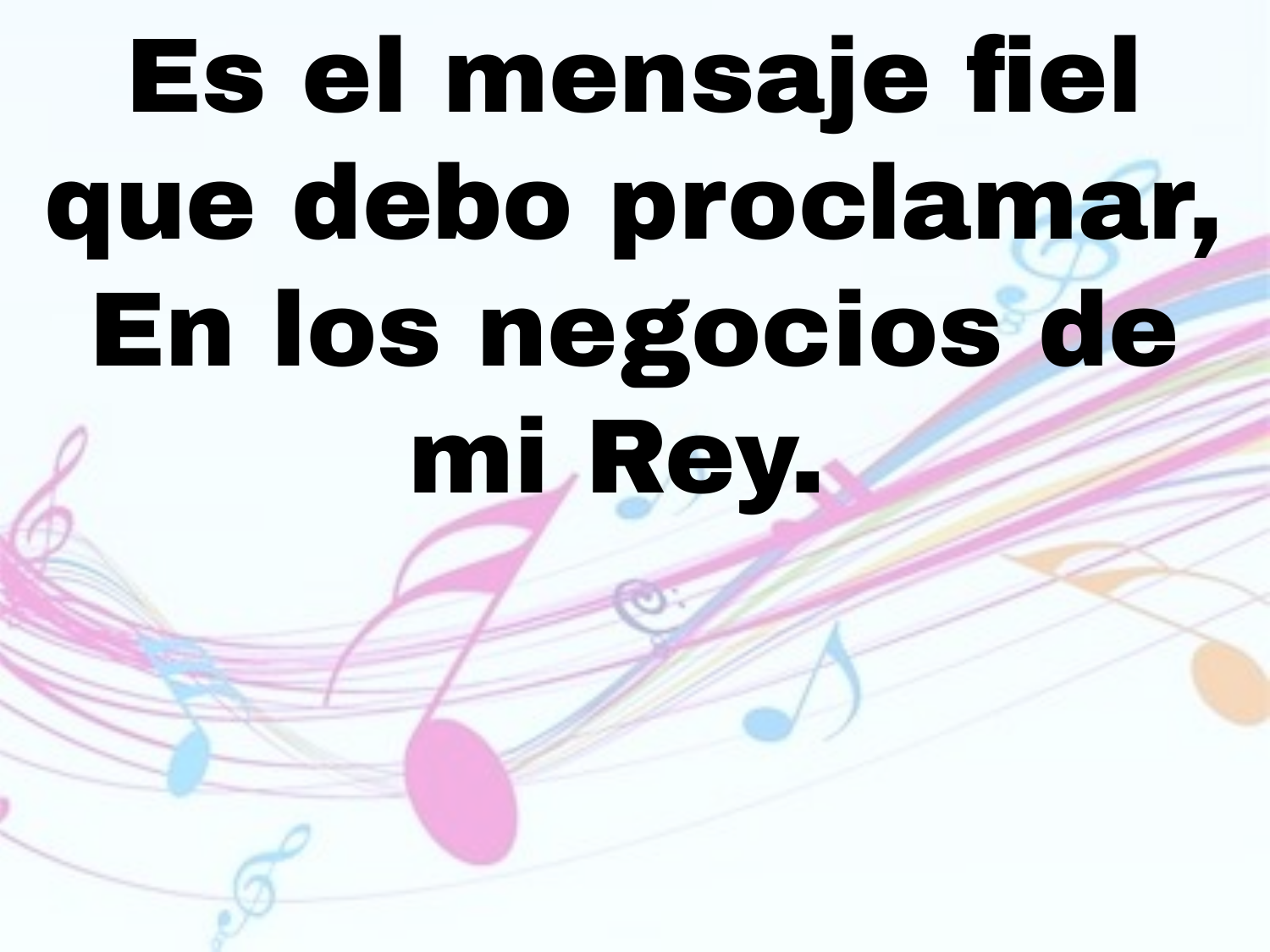

Es el mensaje fiel que debo proclamar,
En los negocios de mi Rey.